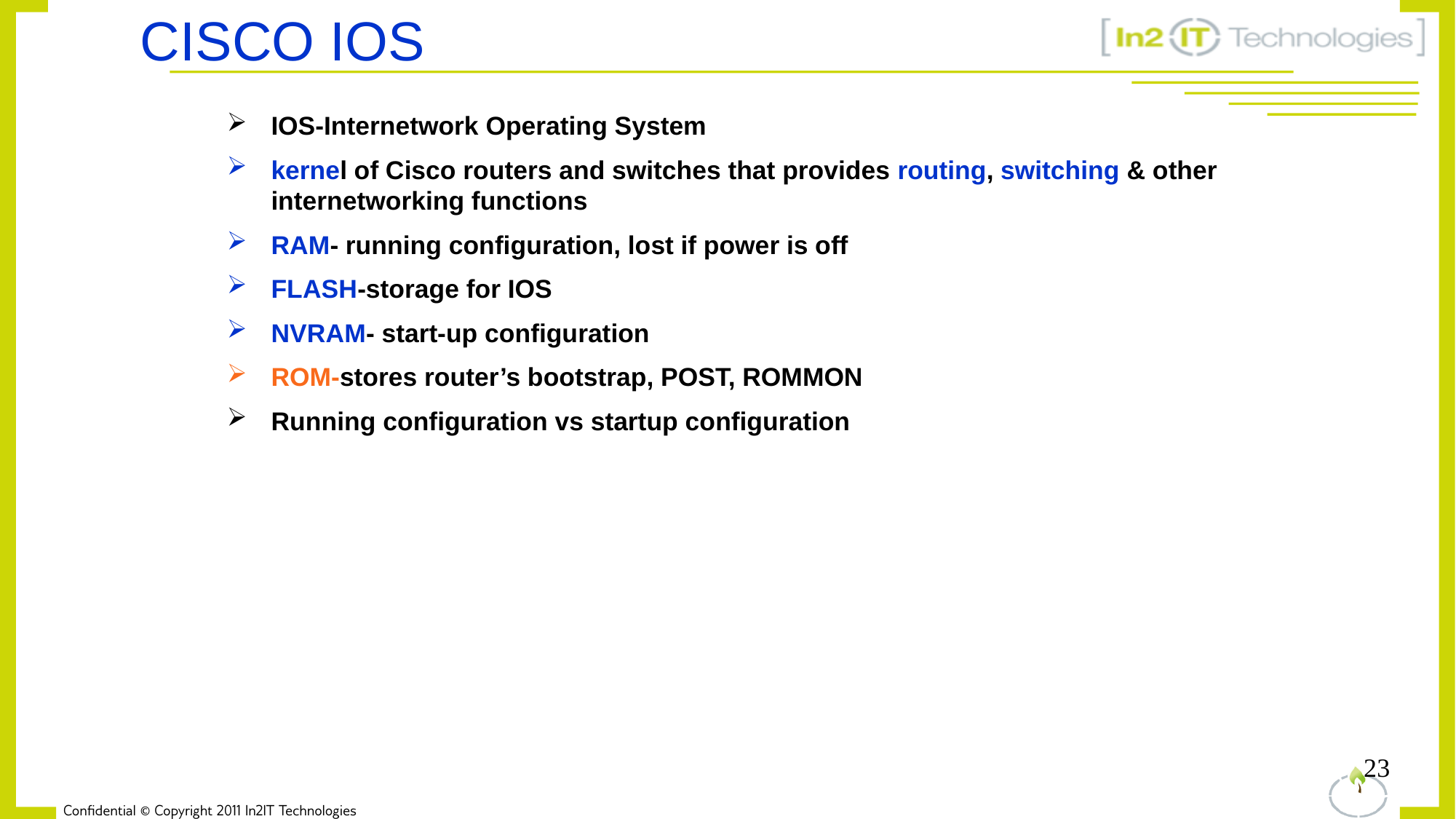

# Cisco IOS
IOS-Internetwork Operating System
kernel of Cisco routers and switches that provides routing, switching & other internetworking functions
RAM- running configuration, lost if power is off
FLASH-storage for IOS
NVRAM- start-up configuration
ROM-stores router’s bootstrap, POST, ROMMON
Running configuration vs startup configuration

23